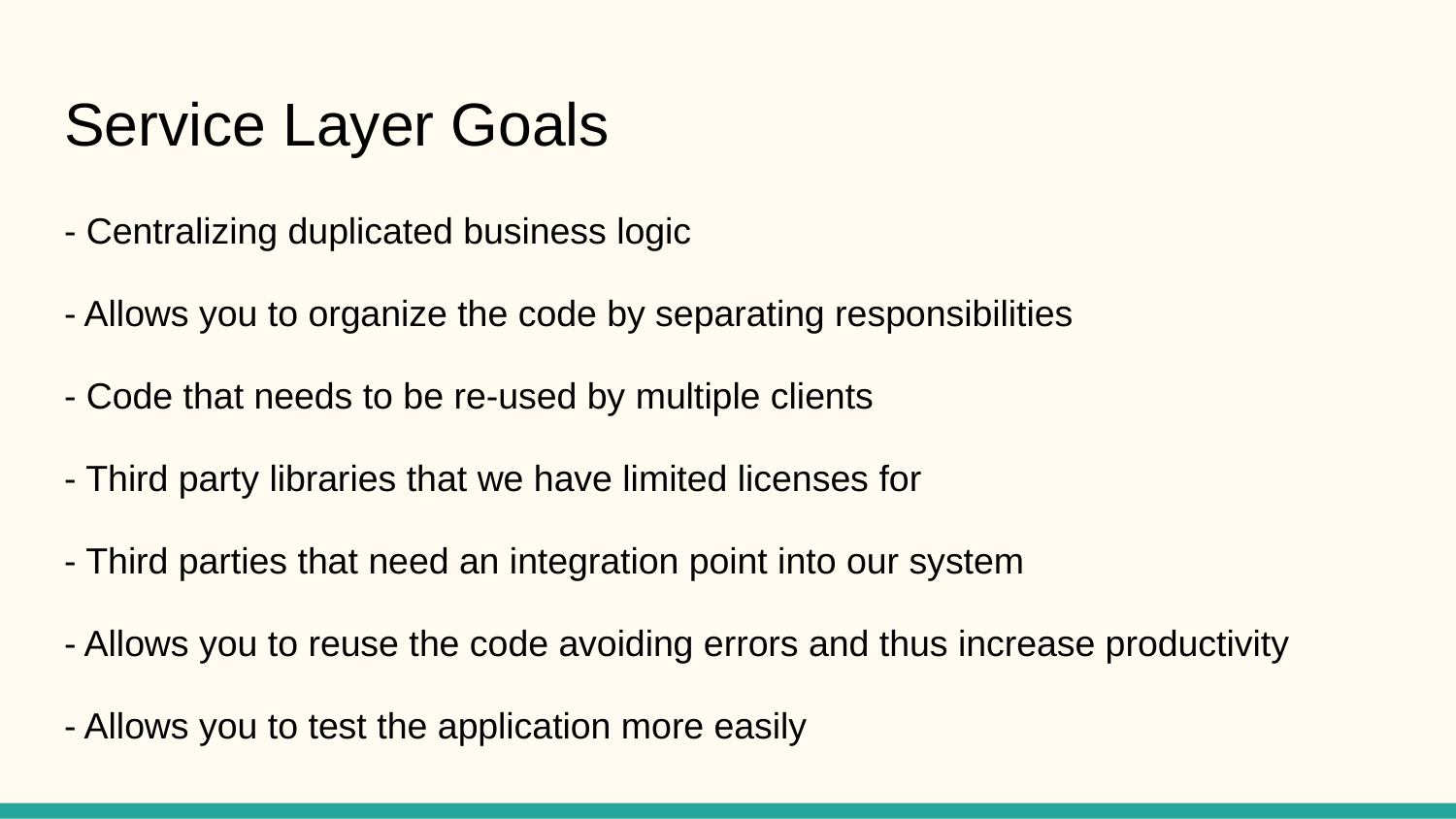

# Service Layer Goals
- Centralizing duplicated business logic
- Allows you to organize the code by separating responsibilities
- Code that needs to be re-used by multiple clients
- Third party libraries that we have limited licenses for
- Third parties that need an integration point into our system
- Allows you to reuse the code avoiding errors and thus increase productivity
- Allows you to test the application more easily